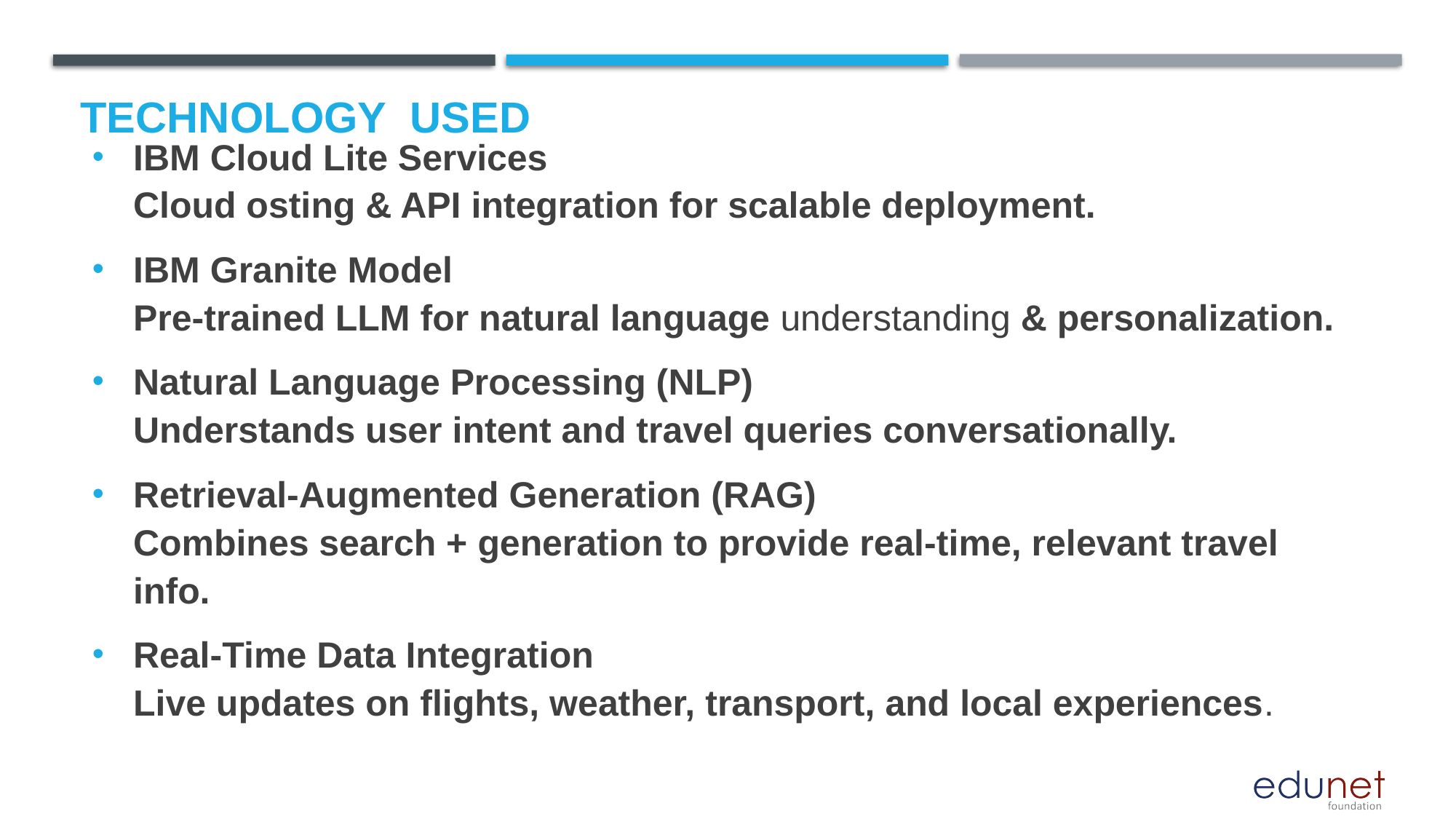

# Technology  used
IBM Cloud Lite Services
Cloud osting & API integration for scalable deployment.
IBM Granite Model
Pre-trained LLM for natural language understanding & personalization.
Natural Language Processing (NLP)
Understands user intent and travel queries conversationally.
Retrieval-Augmented Generation (RAG)
Combines search + generation to provide real-time, relevant travel info.
Real-Time Data Integration
Live updates on flights, weather, transport, and local experiences.